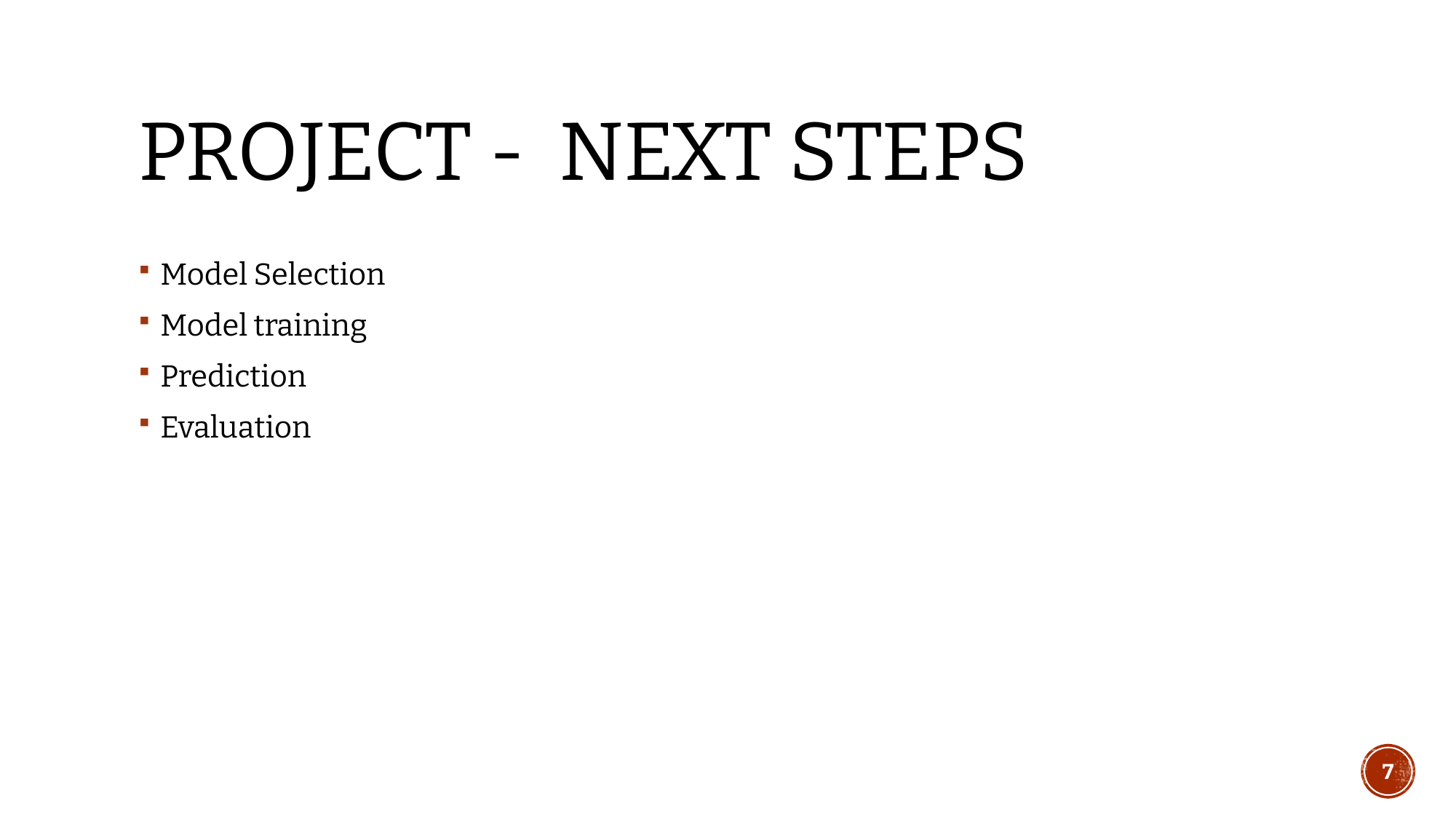

# Project -  Next Steps
Model Selection
Model training
Prediction
Evaluation
7